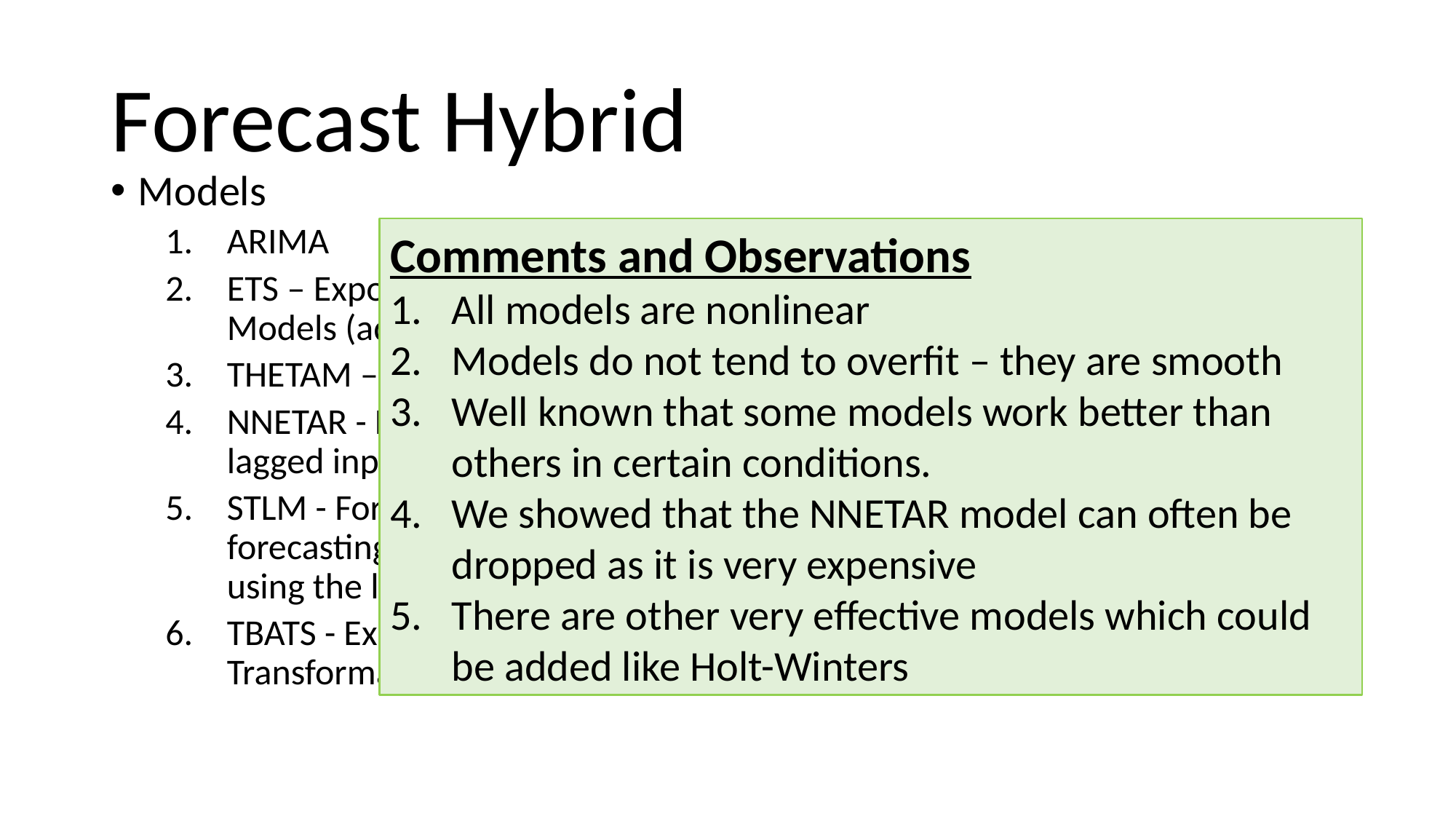

# Forecast Hybrid
Models
ARIMA
ETS – Exponential Smoothing model - The most general and flexible version. Models (additive) error, trend and seasonal elements together.
THETAM – Exponential Smoothing Model (ets with just the additive model)
NNETAR - Feed-forward neural networks with a single hidden layer and lagged inputs
STLM - Forecasts STL objects obtained by applying a non-seasonal forecasting method to the seasonally adjusted data and re-seasonalizing using the last year of the seasonal component.
TBATS - Exponential Smoothing State Space Model With Box-Cox Transformation, ARMA Errors, Trend And Seasonal Components

Comments and Observations
All models are nonlinear
Models do not tend to overfit – they are smooth
Well known that some models work better than others in certain conditions.
We showed that the NNETAR model can often be dropped as it is very expensive
There are other very effective models which could be added like Holt-Winters